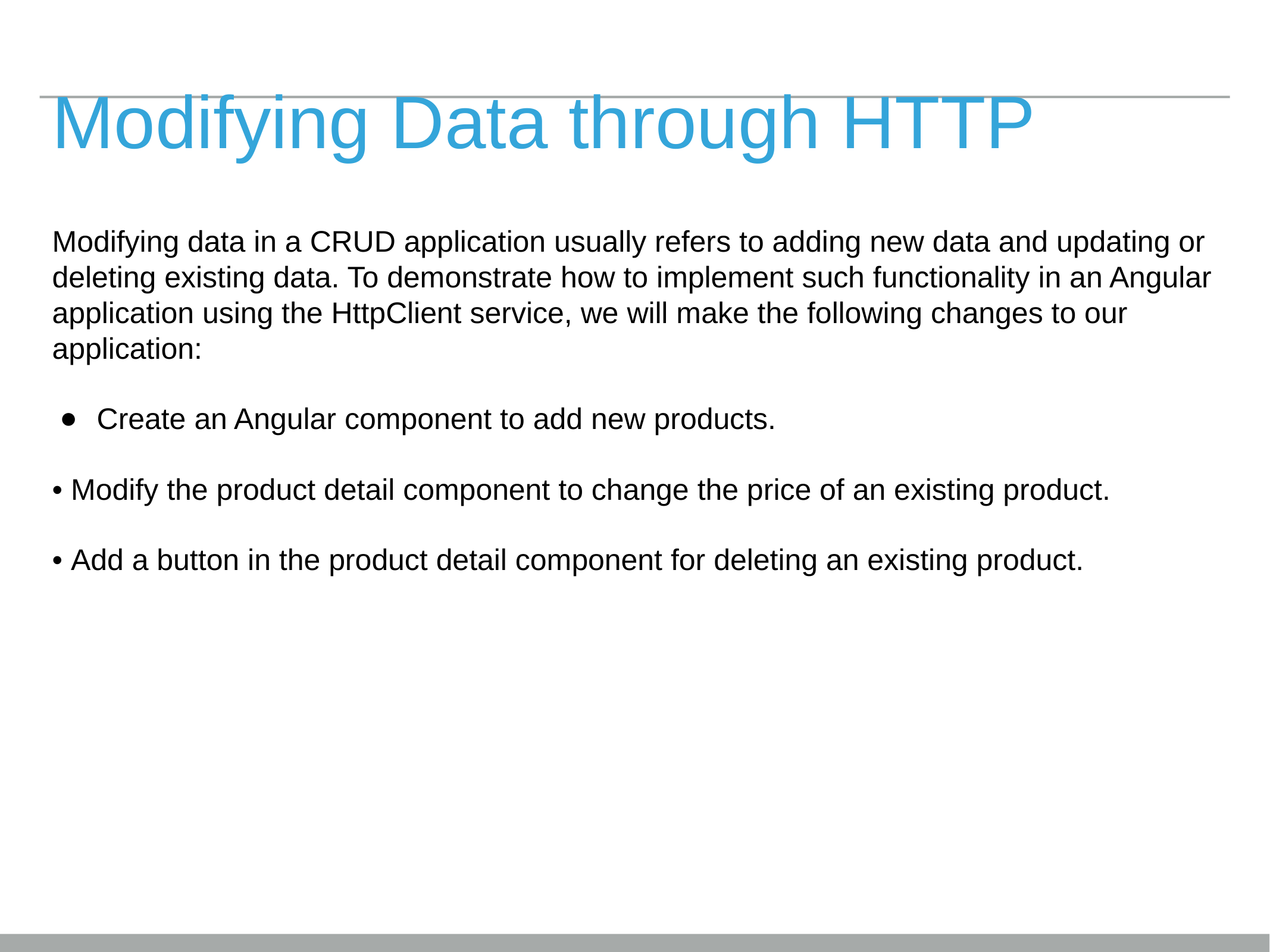

# Modifying Data through HTTP
Modifying data in a CRUD application usually refers to adding new data and updating or deleting existing data. To demonstrate how to implement such functionality in an Angular application using the HttpClient service, we will make the following changes to our application:
Create an Angular component to add new products.
• Modify the product detail component to change the price of an existing product.
• Add a button in the product detail component for deleting an existing product.